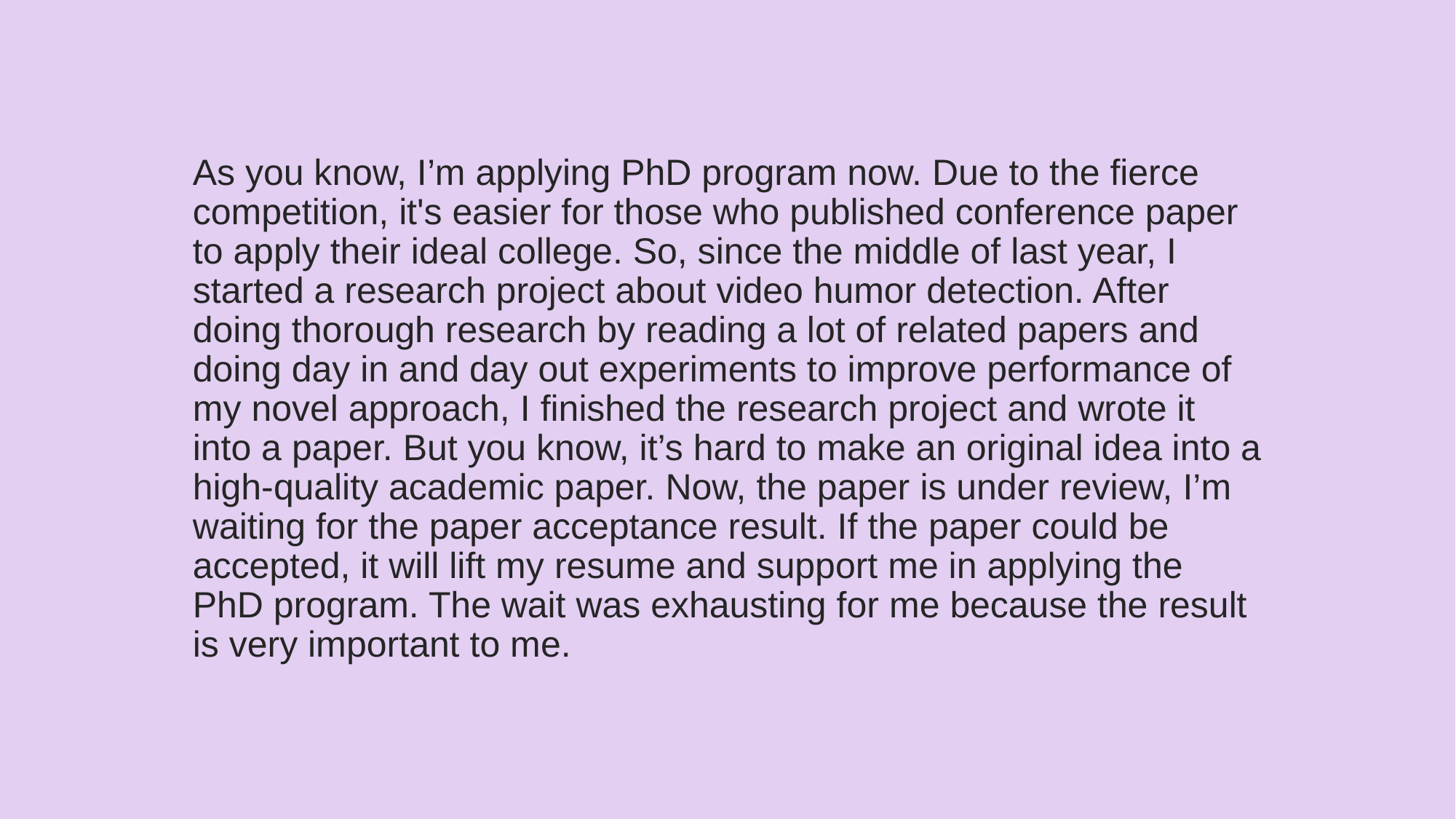

As you know, I’m applying PhD program now. Due to the fierce competition, it's easier for those who published conference paper to apply their ideal college. So, since the middle of last year, I started a research project about video humor detection. After doing thorough research by reading a lot of related papers and doing day in and day out experiments to improve performance of my novel approach, I finished the research project and wrote it into a paper. But you know, it’s hard to make an original idea into a high-quality academic paper. Now, the paper is under review, I’m waiting for the paper acceptance result. If the paper could be accepted, it will lift my resume and support me in applying the PhD program. The wait was exhausting for me because the result is very important to me.